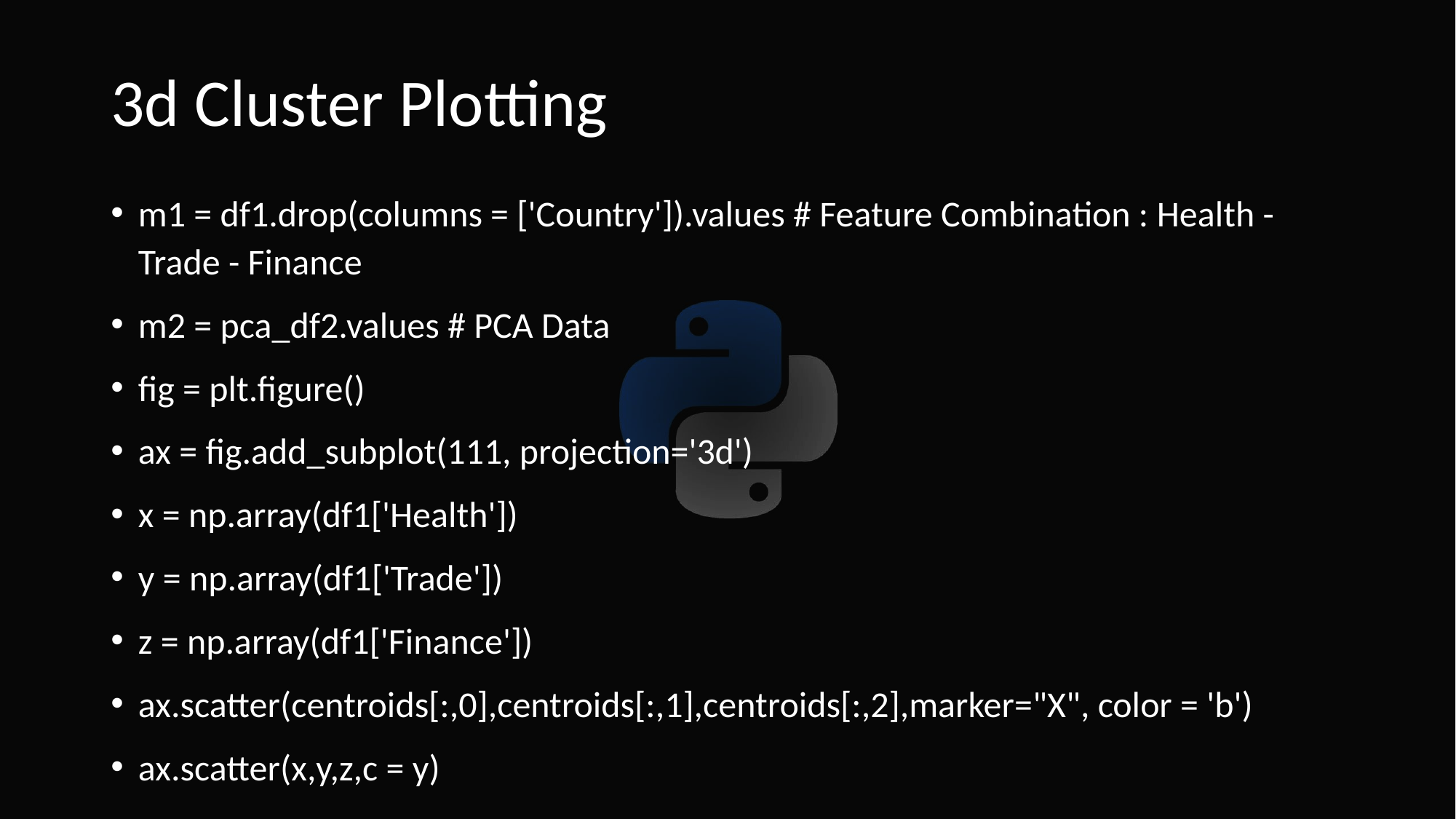

# 3d Cluster Plotting
m1 = df1.drop(columns = ['Country']).values # Feature Combination : Health - Trade - Finance
m2 = pca_df2.values # PCA Data
fig = plt.figure()
ax = fig.add_subplot(111, projection='3d')
x = np.array(df1['Health'])
y = np.array(df1['Trade'])
z = np.array(df1['Finance'])
ax.scatter(centroids[:,0],centroids[:,1],centroids[:,2],marker="X", color = 'b')
ax.scatter(x,y,z,c = y)